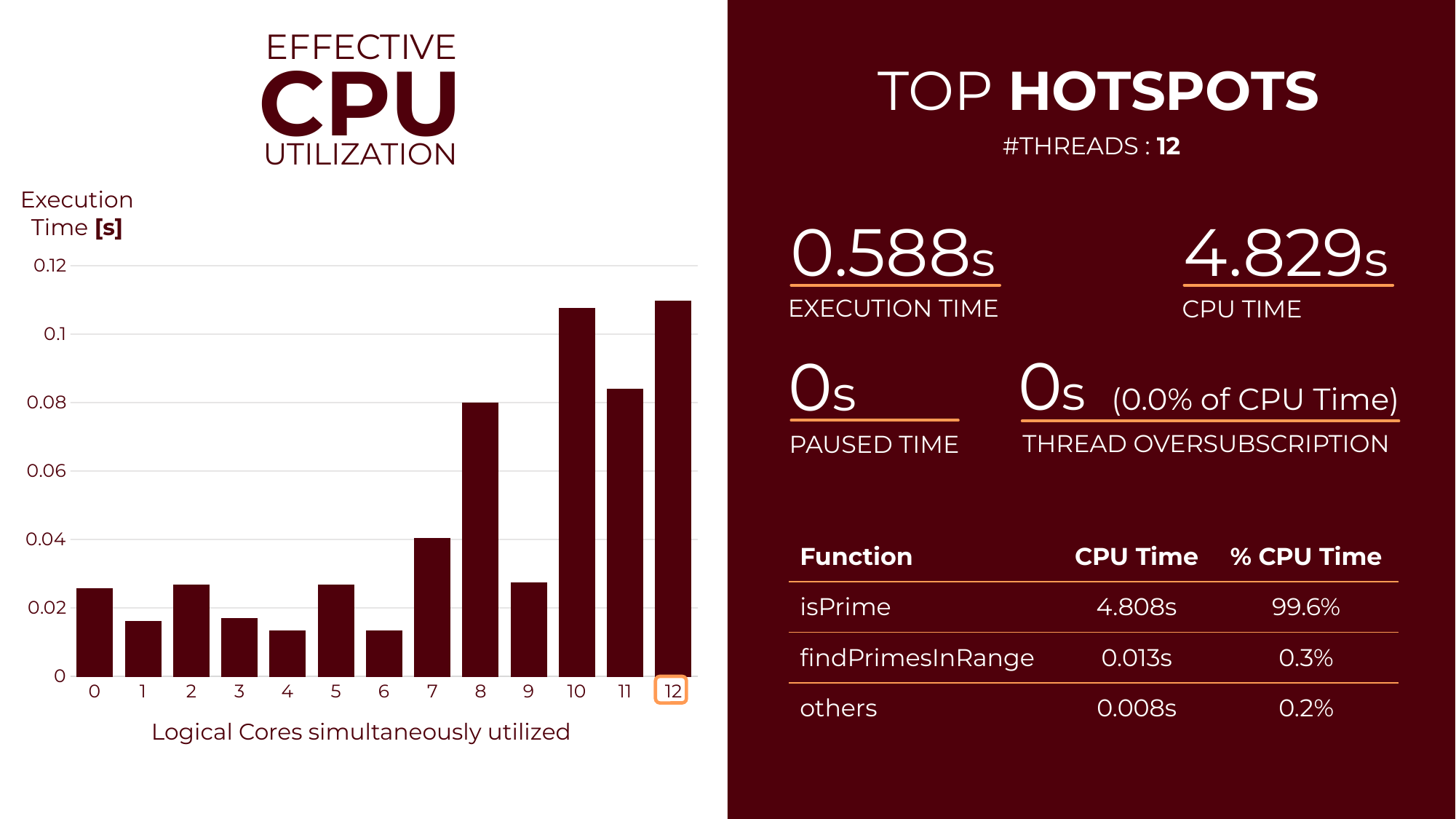

EFFECTIVE
CPU
UTILIZATION
 TOP HOTSPOTS
#THREADS : 12
Execution Time [s]
4.829s
CPU TIME
0.588s
EXECUTION TIME

### Chart

| Category |  |
|---|---|
| 0 | 0.0256231001 |
| 1 | 0.0161026 |
| 2 | 0.0266494 |
| 3 | 0.017018 |
| 4 | 0.0132734 |
| 5 | 0.0267227 |
| 6 | 0.0133331 |
| 7 | 0.0404315 |
| 8 | 0.0798373 |
| 9 | 0.0273821 |
| 10 | 0.107569 |
| 11 | 0.0839766 |
| 12 | 0.1097218 |
0s  (0.0% of CPU Time)
THREAD OVERSUBSCRIPTION
0s
PAUSED TIME
| Function | CPU Time | % CPU Time |
| --- | --- | --- |
| isPrime | 4.808s | 99.6% |
| findPrimesInRange | 0.013s | 0.3% |
| others | 0.008s | 0.2% |

Logical Cores simultaneously utilized